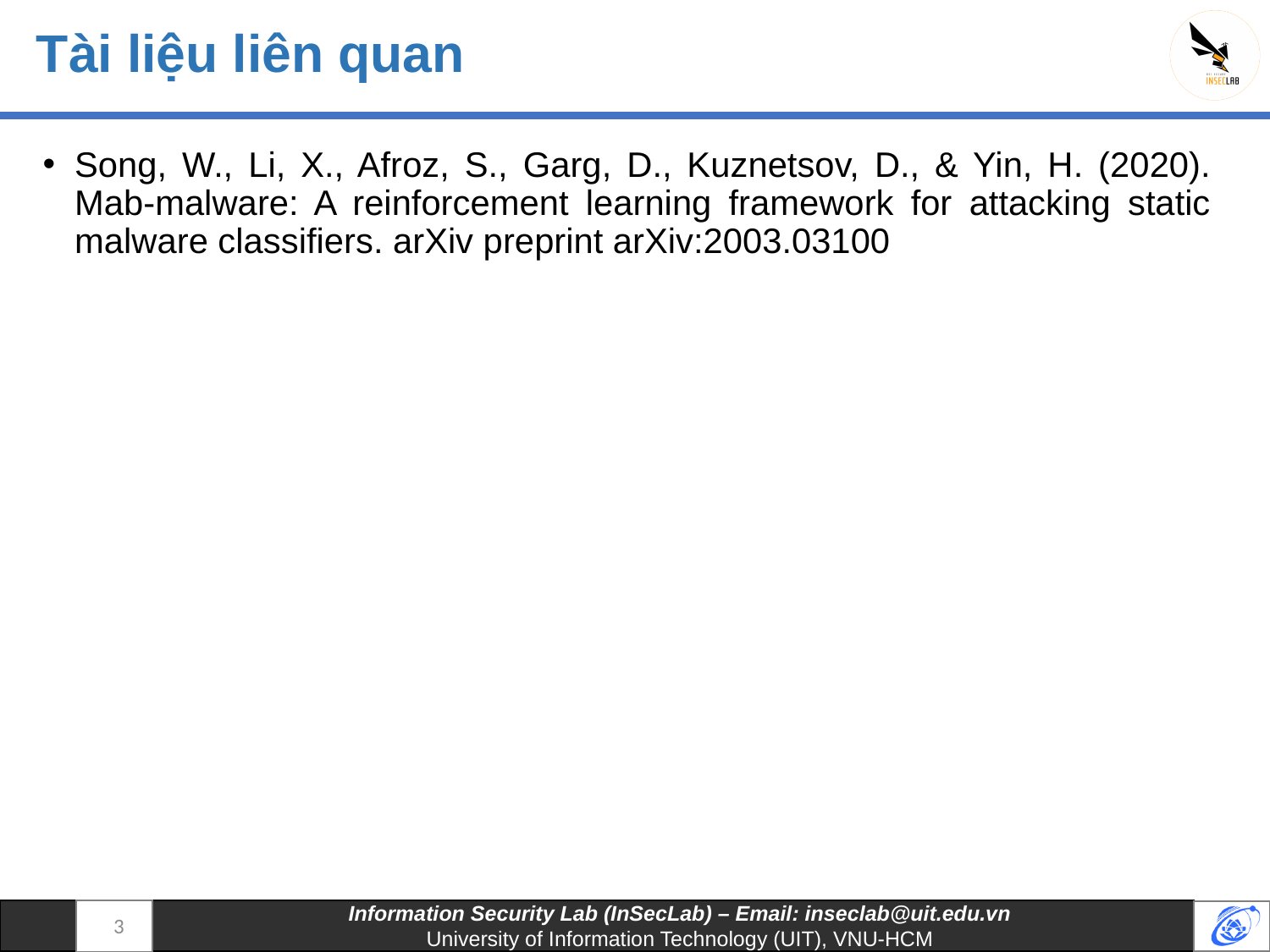

# Tài liệu liên quan
Song, W., Li, X., Afroz, S., Garg, D., Kuznetsov, D., & Yin, H. (2020). Mab-malware: A reinforcement learning framework for attacking static malware classifiers. arXiv preprint arXiv:2003.03100

3